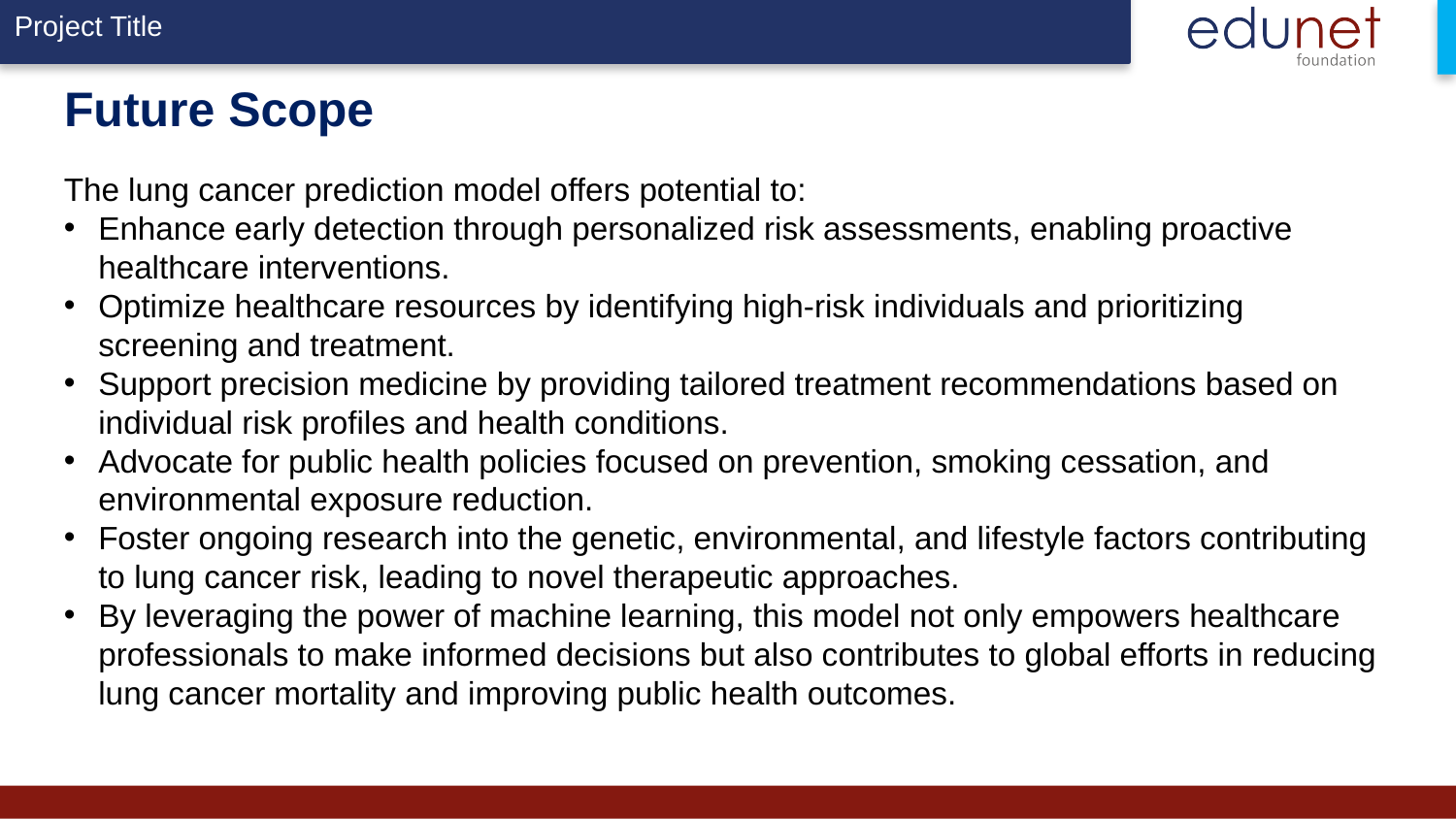

# Future Scope
The lung cancer prediction model offers potential to:
Enhance early detection through personalized risk assessments, enabling proactive healthcare interventions.
Optimize healthcare resources by identifying high-risk individuals and prioritizing screening and treatment.
Support precision medicine by providing tailored treatment recommendations based on individual risk profiles and health conditions.
Advocate for public health policies focused on prevention, smoking cessation, and environmental exposure reduction.
Foster ongoing research into the genetic, environmental, and lifestyle factors contributing to lung cancer risk, leading to novel therapeutic approaches.
By leveraging the power of machine learning, this model not only empowers healthcare professionals to make informed decisions but also contributes to global efforts in reducing lung cancer mortality and improving public health outcomes.